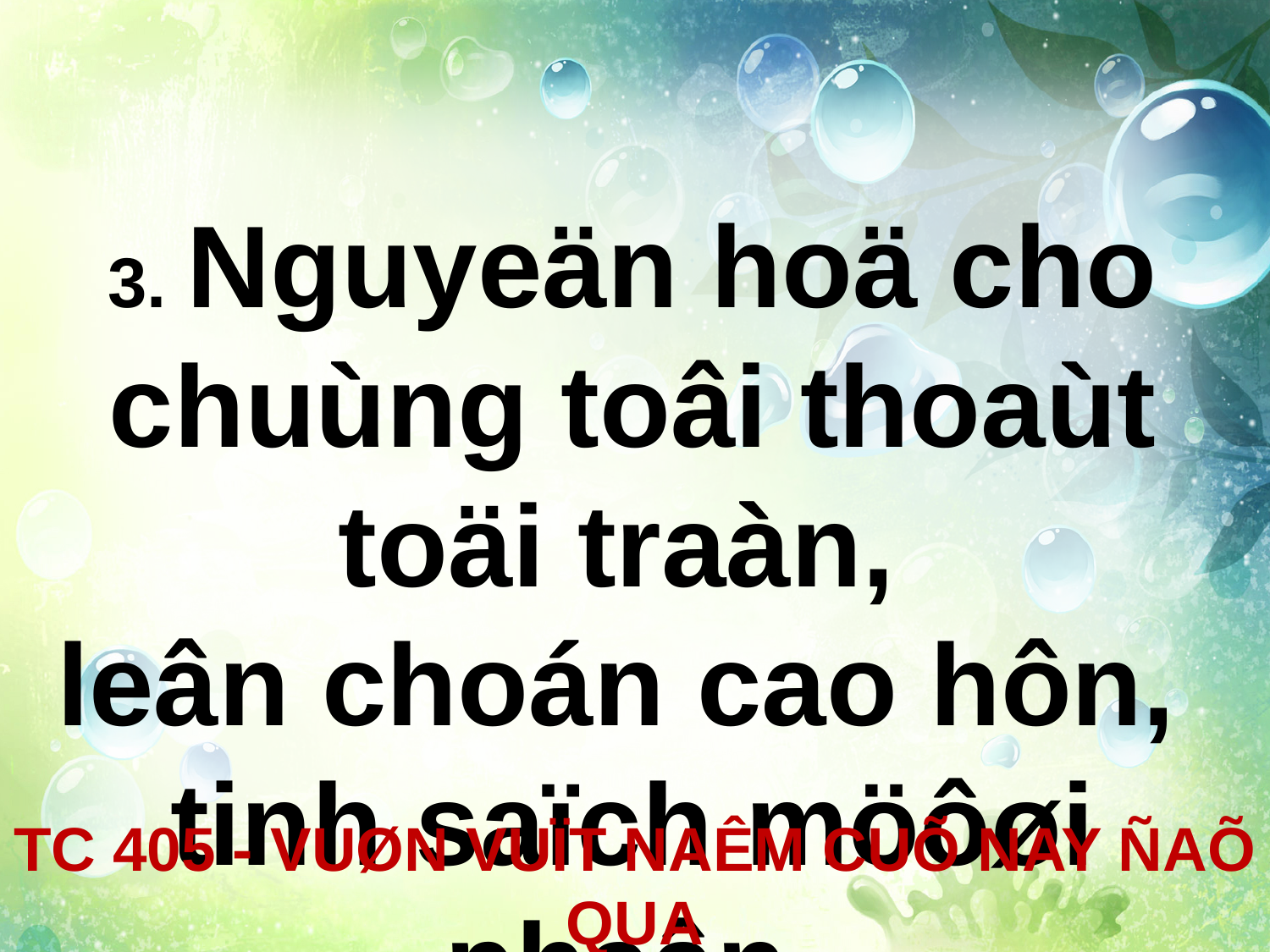

3. Nguyeän hoä cho chuùng toâi thoaùt toäi traàn,
leân choán cao hôn,
tinh saïch möôøi phaân.
TC 405 - VUØN VUÏT NAÊM CUÕ NAY ÑAÕ QUA